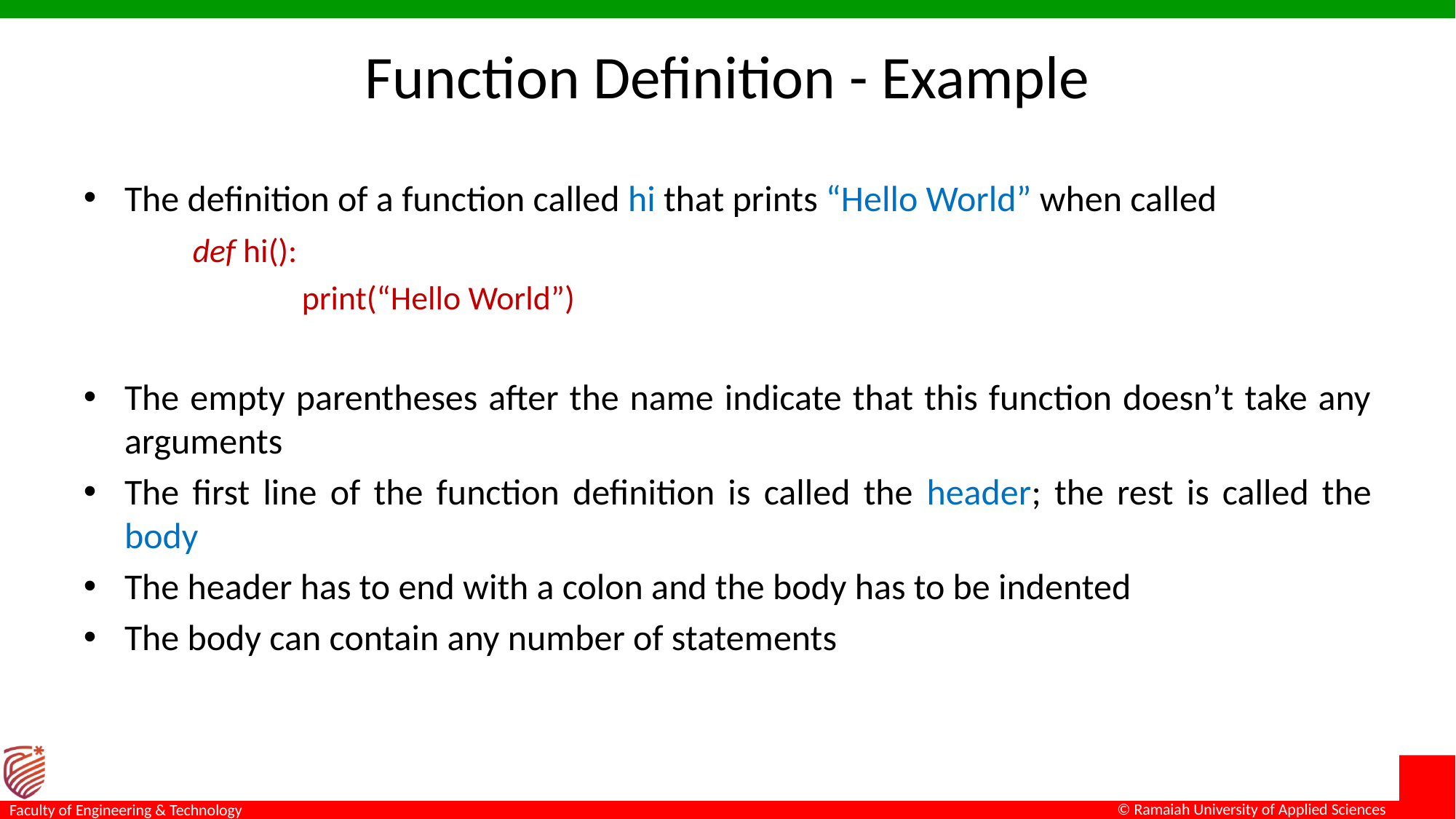

# Function Definition - Example
The definition of a function called hi that prints “Hello World” when called
	def hi():
		print(“Hello World”)

The empty parentheses after the name indicate that this function doesn’t take any arguments
The first line of the function definition is called the header; the rest is called the body
The header has to end with a colon and the body has to be indented
The body can contain any number of statements